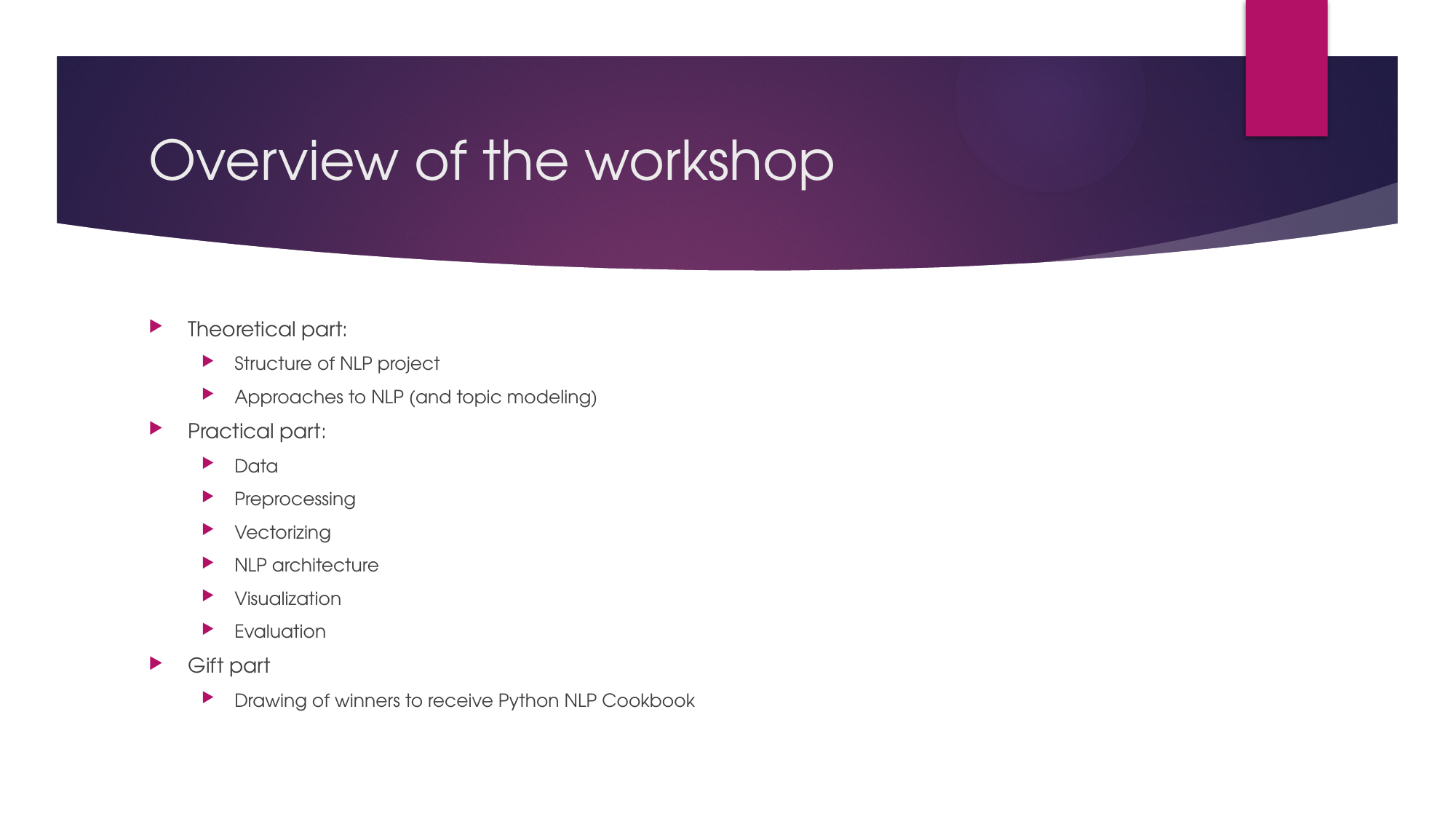

# Overview of the workshop
Theoretical part:
Structure of NLP project
Approaches to NLP (and topic modeling)
Practical part:
Data
Preprocessing
Vectorizing
NLP architecture
Visualization
Evaluation
Gift part
Drawing of winners to receive Python NLP Cookbook